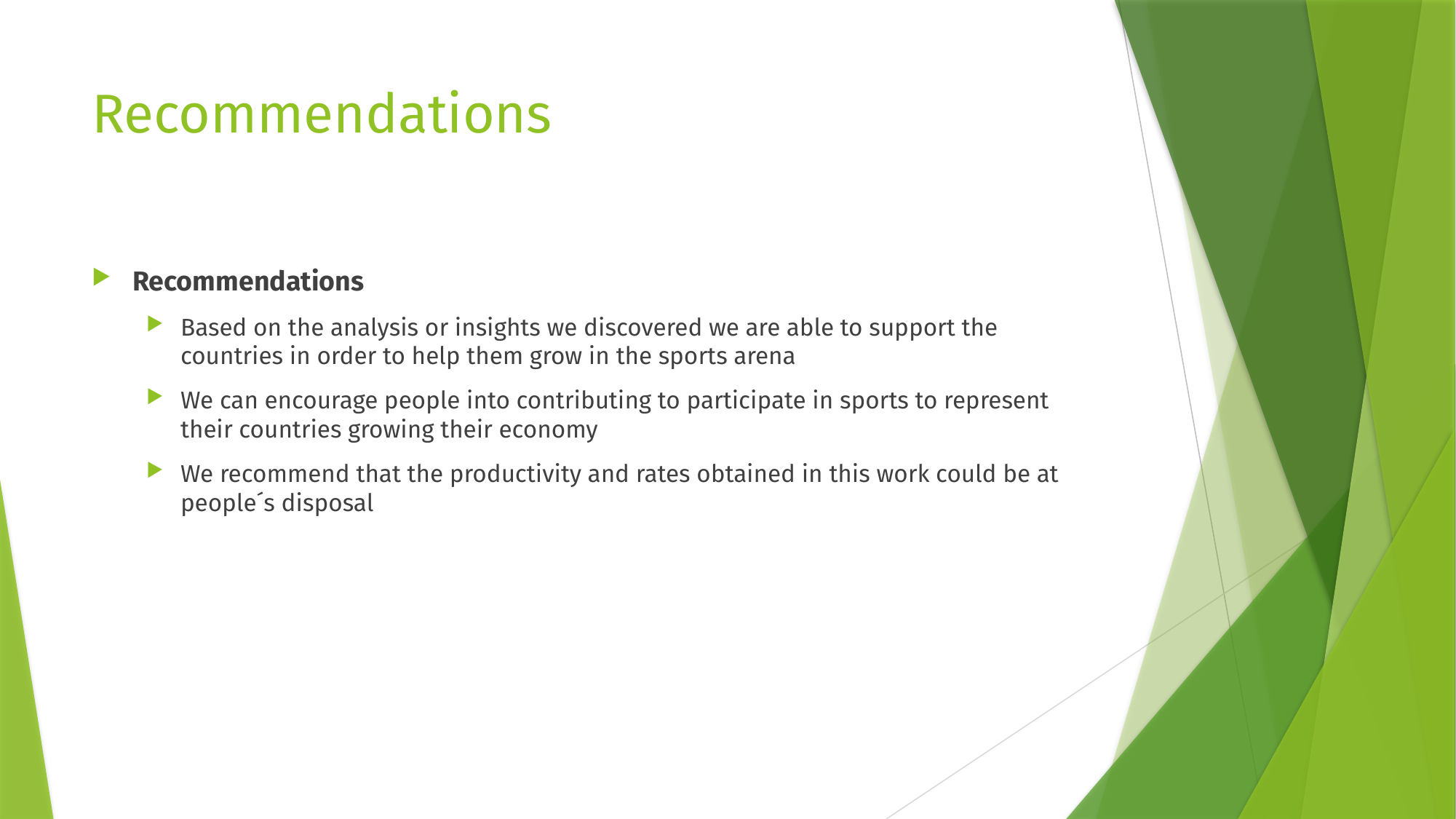

# Recommendations
Recommendations
Based on the analysis or insights we discovered we are able to support the countries in order to help them grow in the sports arena
We can encourage people into contributing to participate in sports to represent their countries growing their economy
We recommend that the productivity and rates obtained in this work could be at people´s disposal